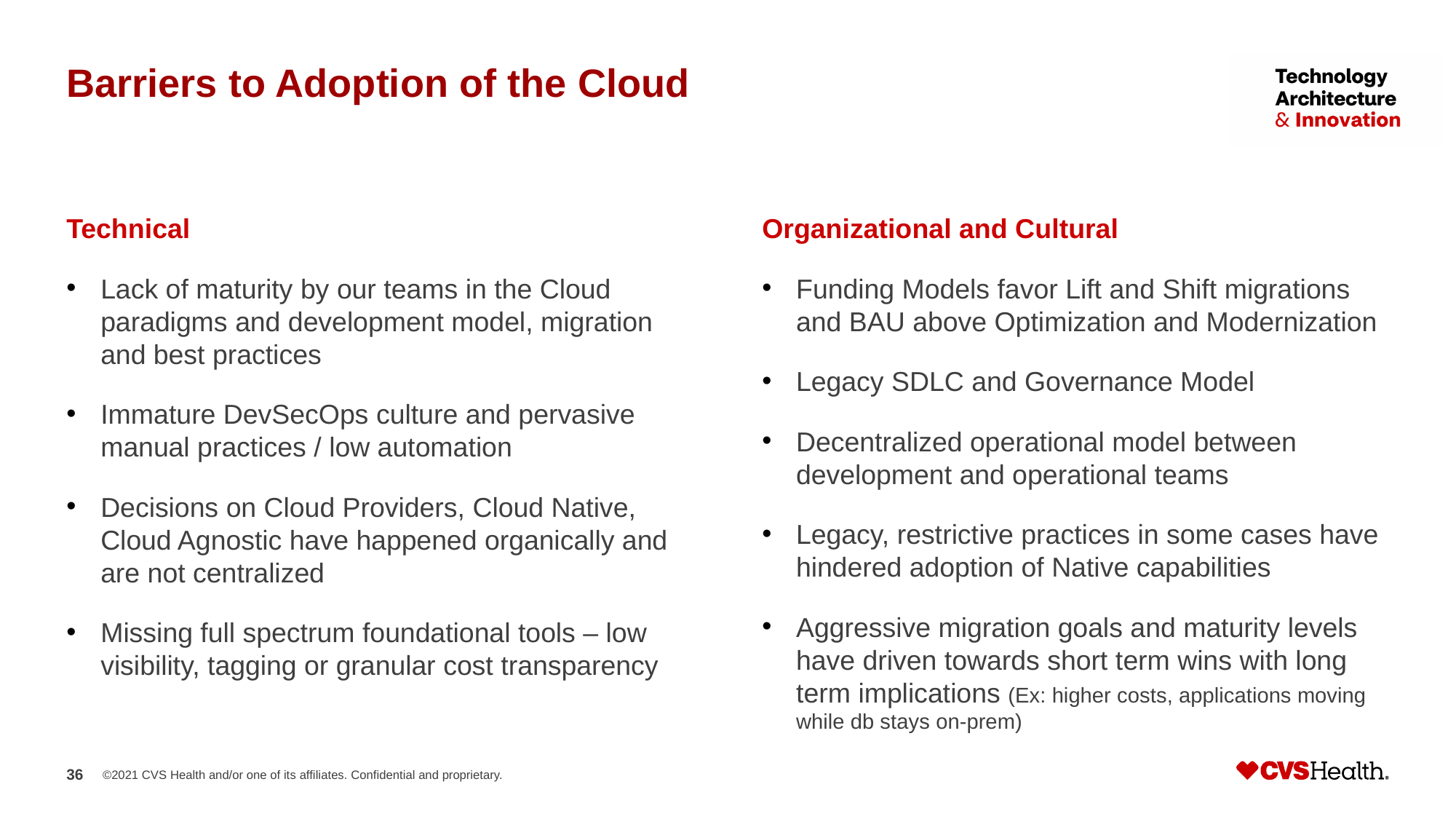

# Barriers to Adoption of the Cloud
Organizational and Cultural
Funding Models favor Lift and Shift migrations and BAU above Optimization and Modernization
Legacy SDLC and Governance Model
Decentralized operational model between development and operational teams
Legacy, restrictive practices in some cases have hindered adoption of Native capabilities
Aggressive migration goals and maturity levels have driven towards short term wins with long term implications (Ex: higher costs, applications moving while db stays on-prem)

Technical
Lack of maturity by our teams in the Cloud paradigms and development model, migration and best practices
Immature DevSecOps culture and pervasive manual practices / low automation
Decisions on Cloud Providers, Cloud Native, Cloud Agnostic have happened organically and are not centralized
Missing full spectrum foundational tools – low visibility, tagging or granular cost transparency